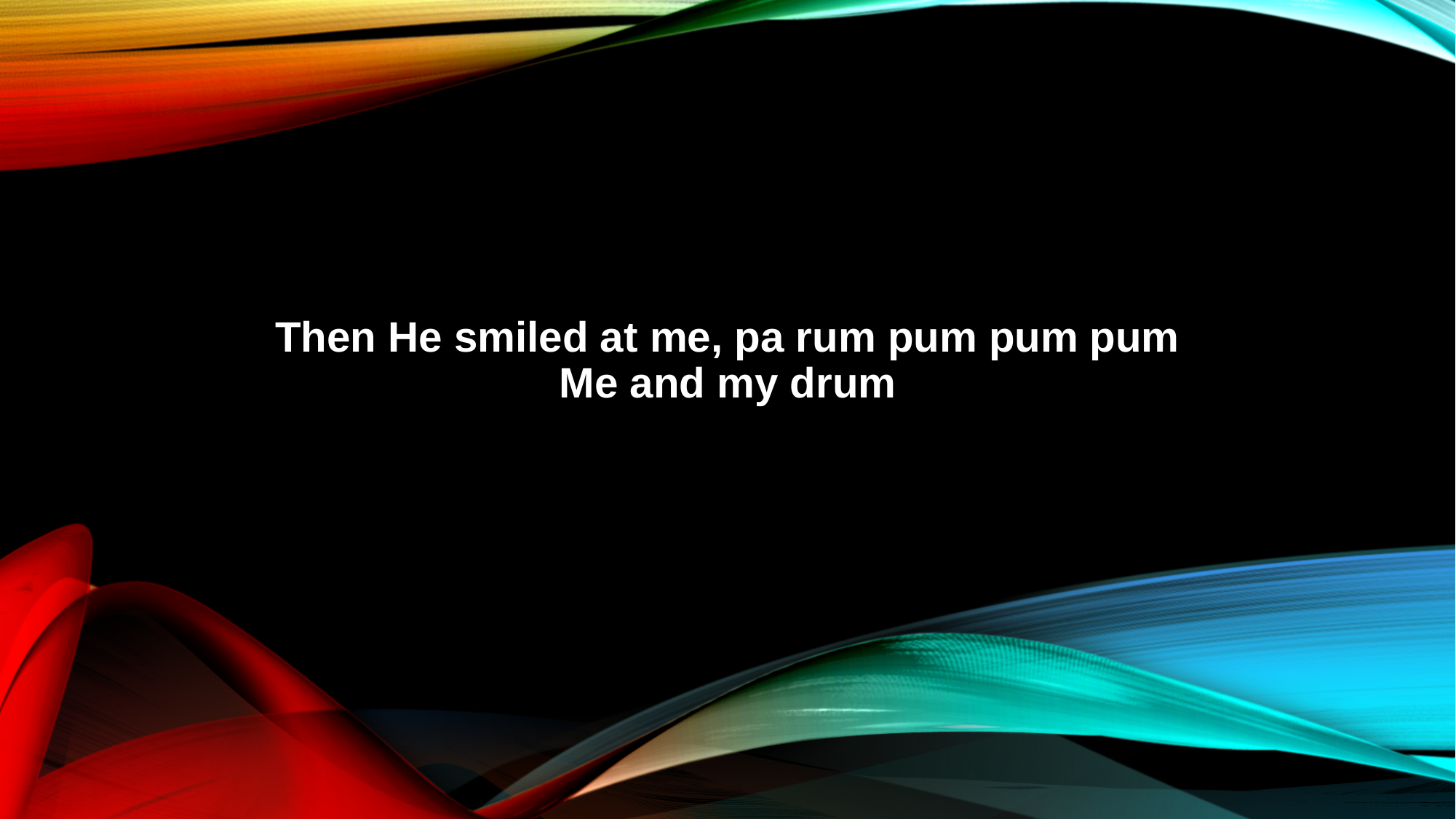

Then He smiled at me, pa rum pum pum pum
Me and my drum